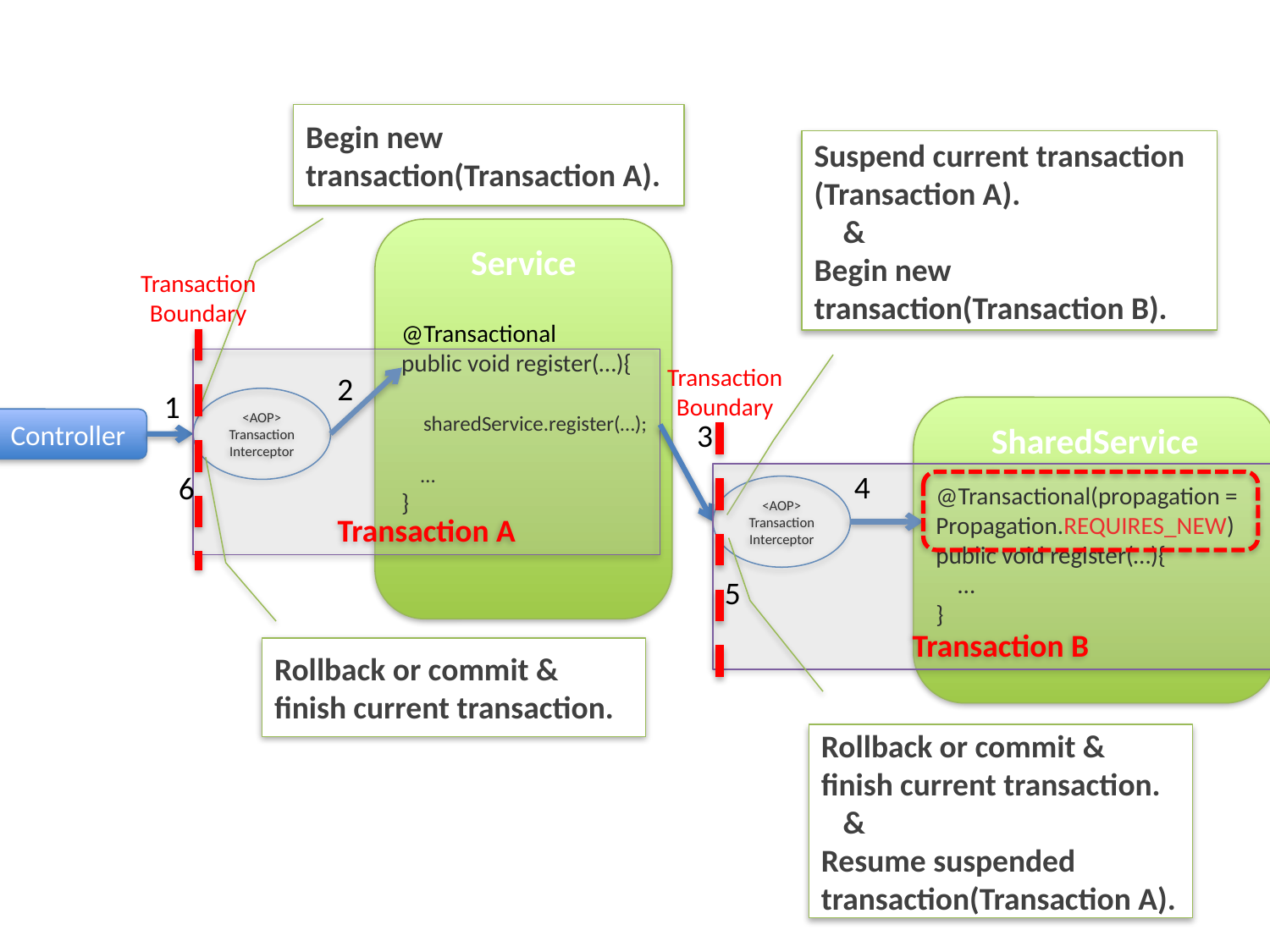

Begin new transaction(Transaction A).
Suspend current transaction (Transaction A).
    &
Begin new transaction(Transaction B).
Service

Transaction
Boundary
@Transactional
public void register(…){

    sharedService.register(…);

    …
}

Transaction A
Transaction
Boundary
2
1
<AOP>
Transaction
Interceptor
SharedService

Controller
3
4
6
Transaction B

@Transactional(propagation = Propagation.REQUIRES_NEW)
public void register(…){
    …
}

<AOP>
Transaction
Interceptor
5
Rollback or commit & finish current transaction.
Rollback or commit & finish current transaction.
   &
Resume suspended transaction(Transaction A).